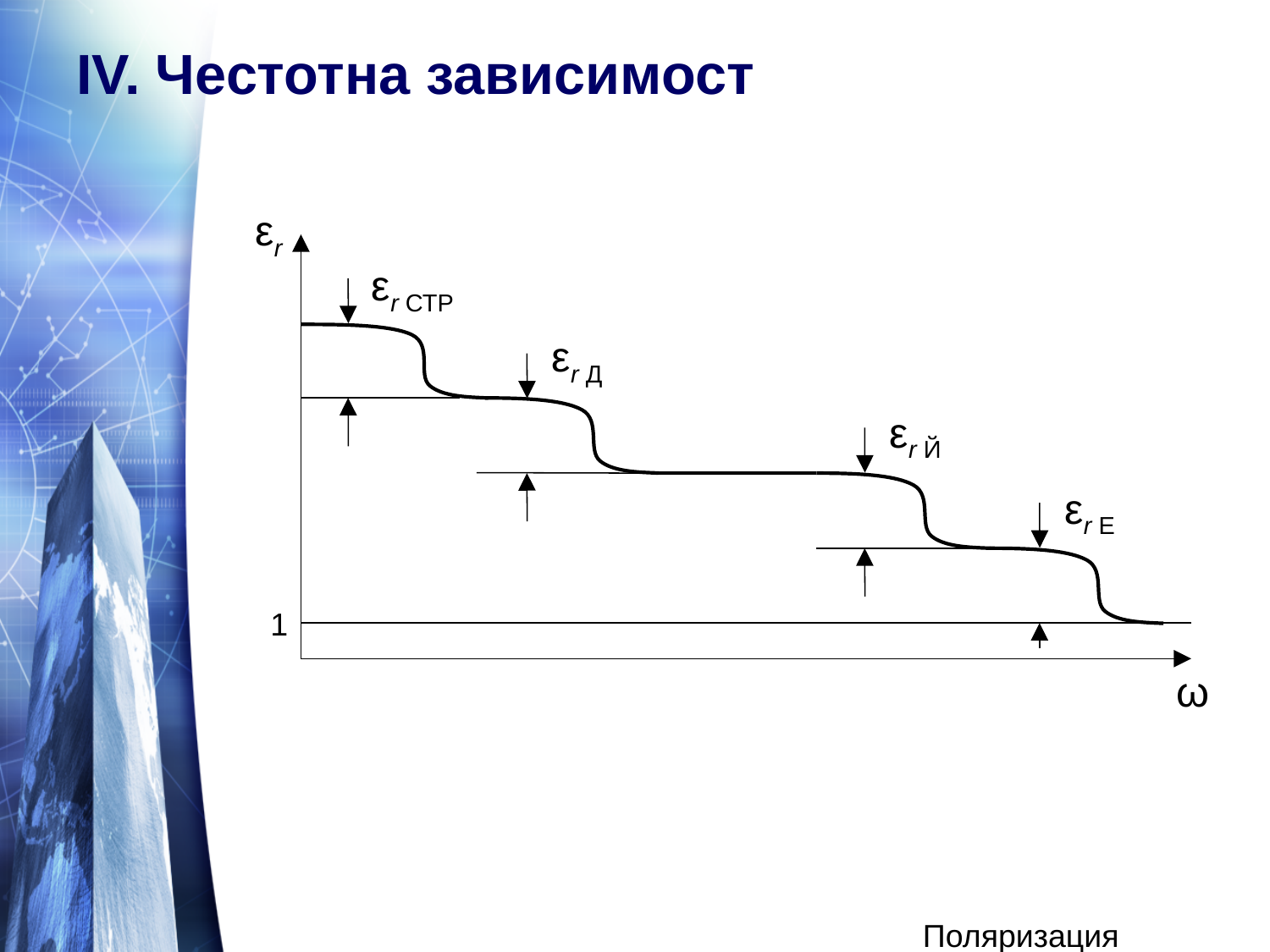

ІV. Честотна зависимост
εr
εr СТР
εr Д

εr Й

εr Е

1
ω
Поляризация